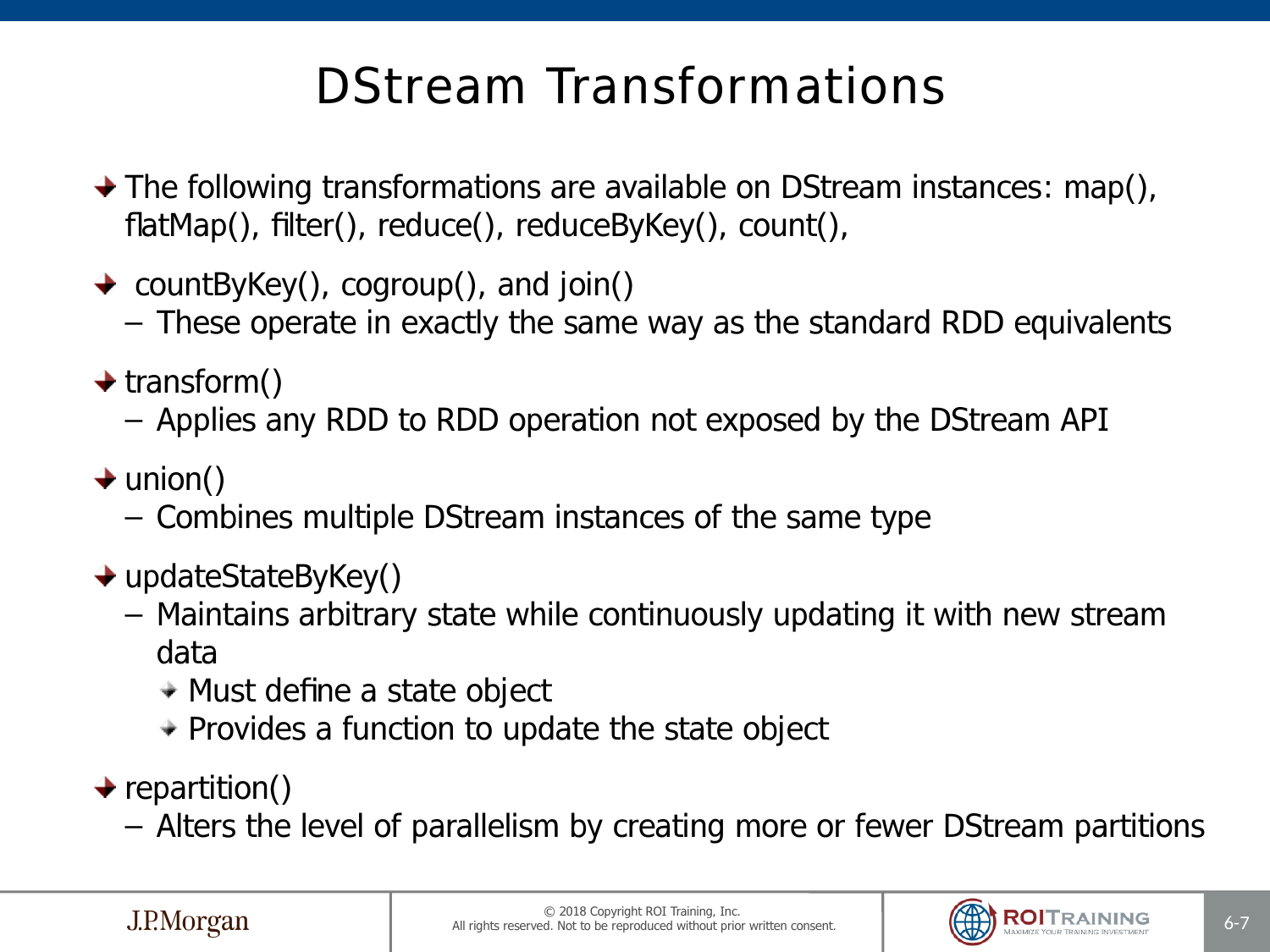

# DStream Transformations
The following transformations are available on DStream instances: map(), flatMap(), filter(), reduce(), reduceByKey(), count(),
 countByKey(), cogroup(), and join()
These operate in exactly the same way as the standard RDD equivalents
transform()
Applies any RDD to RDD operation not exposed by the DStream API
union()
Combines multiple DStream instances of the same type
updateStateByKey()
Maintains arbitrary state while continuously updating it with new stream data
Must define a state object
Provides a function to update the state object
repartition()
Alters the level of parallelism by creating more or fewer DStream partitions